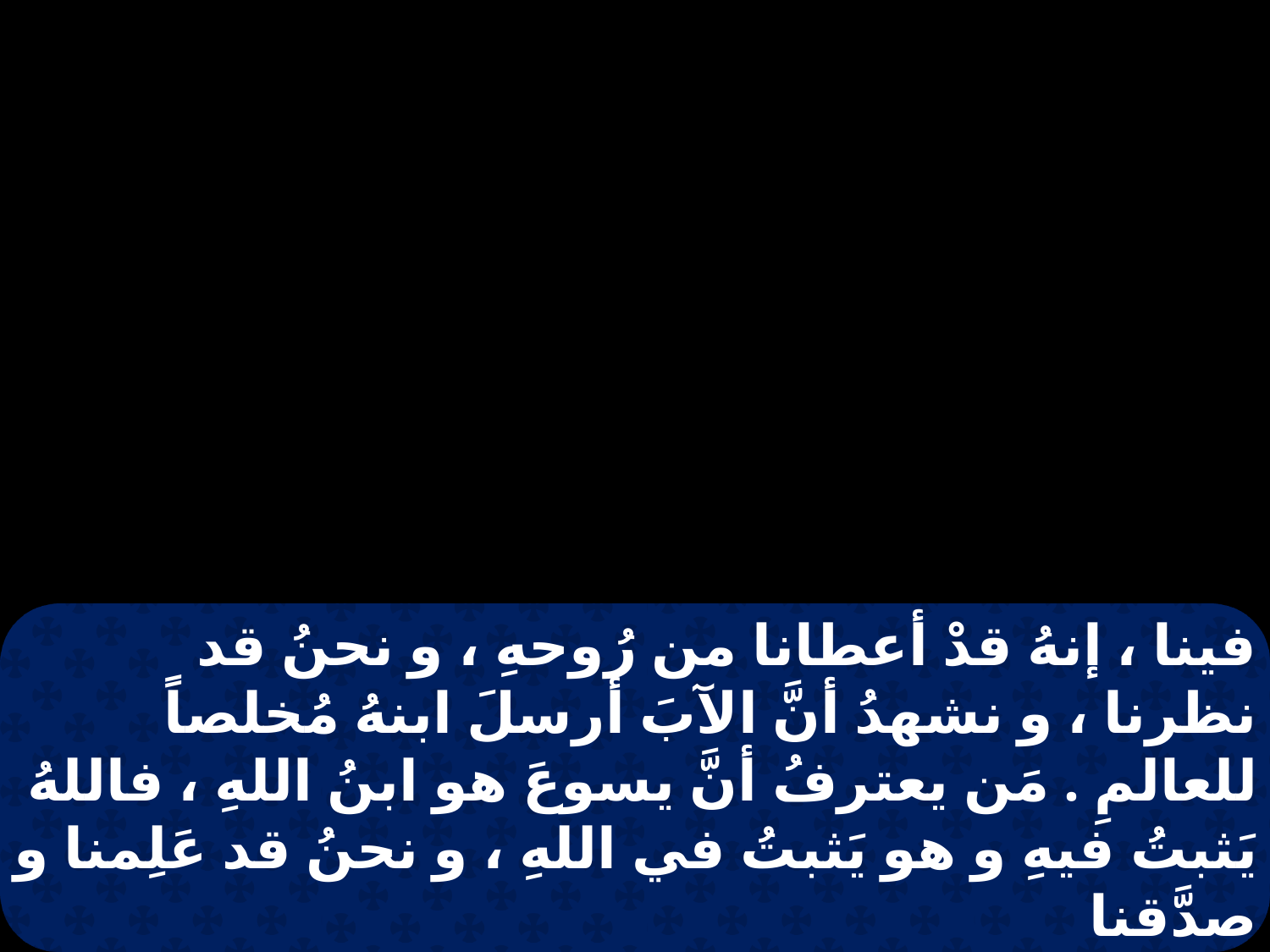

فينا ، إنهُ قدْ أعطانا من رُوحهِ ، و نحنُ قد نظرنا ، و نشهدُ أنَّ الآبَ أرسلَ ابنهُ مُخلصاً للعالمِ . مَن يعترفُ أنَّ يسوعَ هو ابنُ اللهِ ، فاللهُ يَثبتُ فيهِ و هو يَثبتُ في اللهِ ، و نحنُ قد عَلِمنا و صدَّقنا